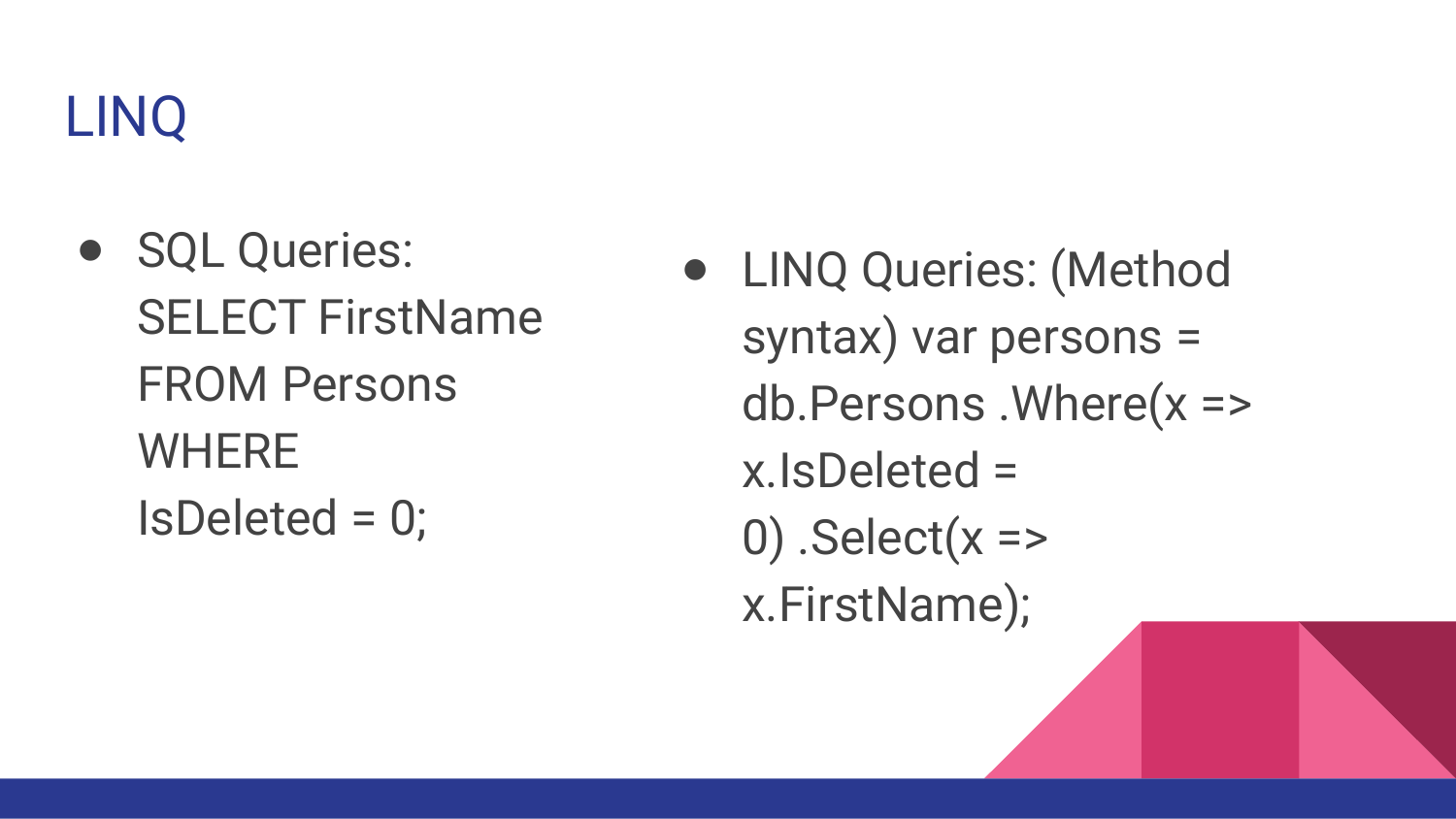

# LINQ
SQL Queries: SELECT FirstName FROM Persons WHERE
IsDeleted = 0;
LINQ Queries: (Method syntax) var persons = db.Persons .Where(x => x.IsDeleted = 0) .Select(x => x.FirstName);